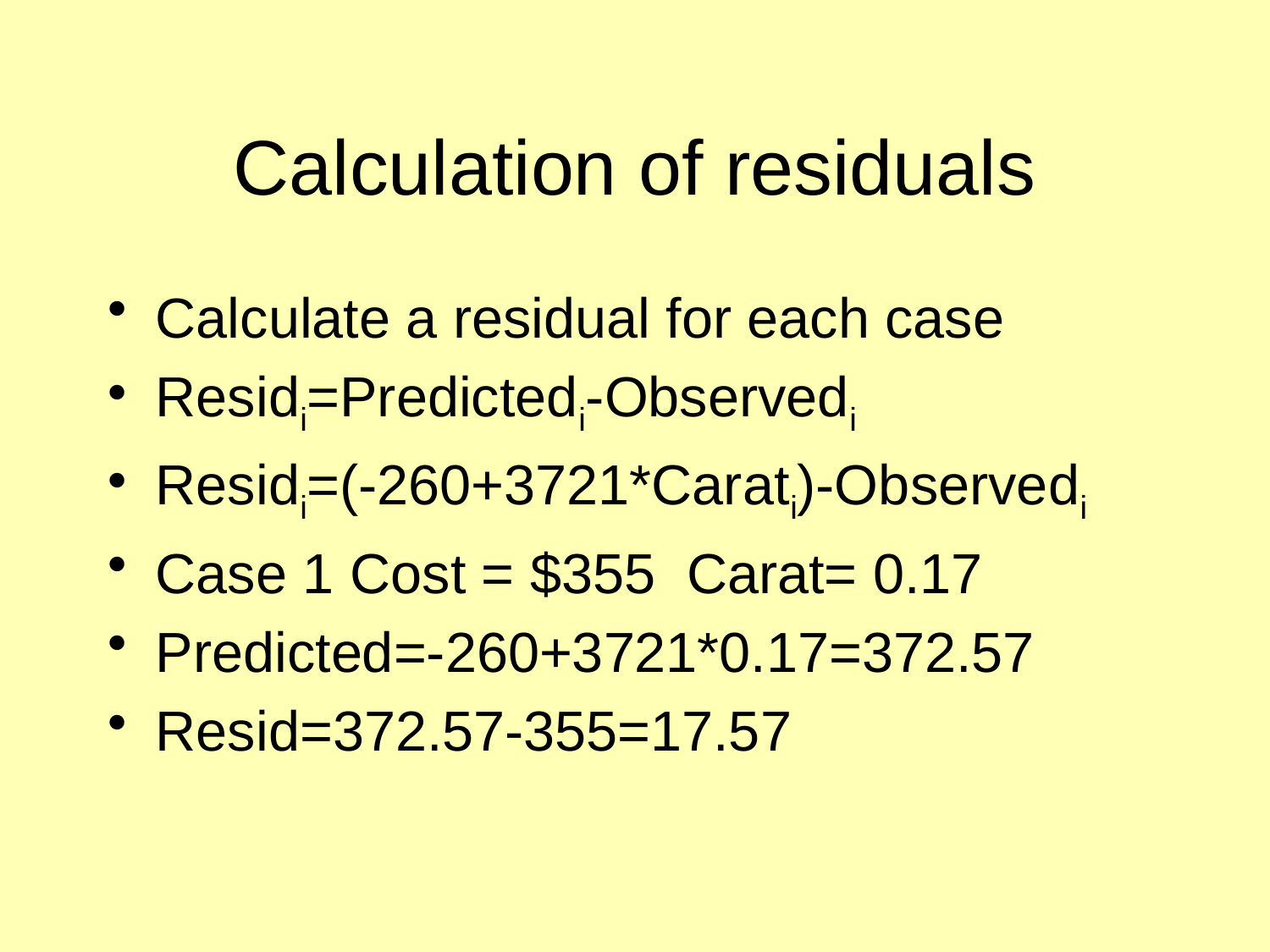

# Calculation of residuals
Calculate a residual for each case
Residi=Predictedi-Observedi
Residi=(-260+3721*Carati)-Observedi
Case 1 Cost = $355  Carat= 0.17
Predicted=-260+3721*0.17=372.57
Resid=372.57-355=17.57